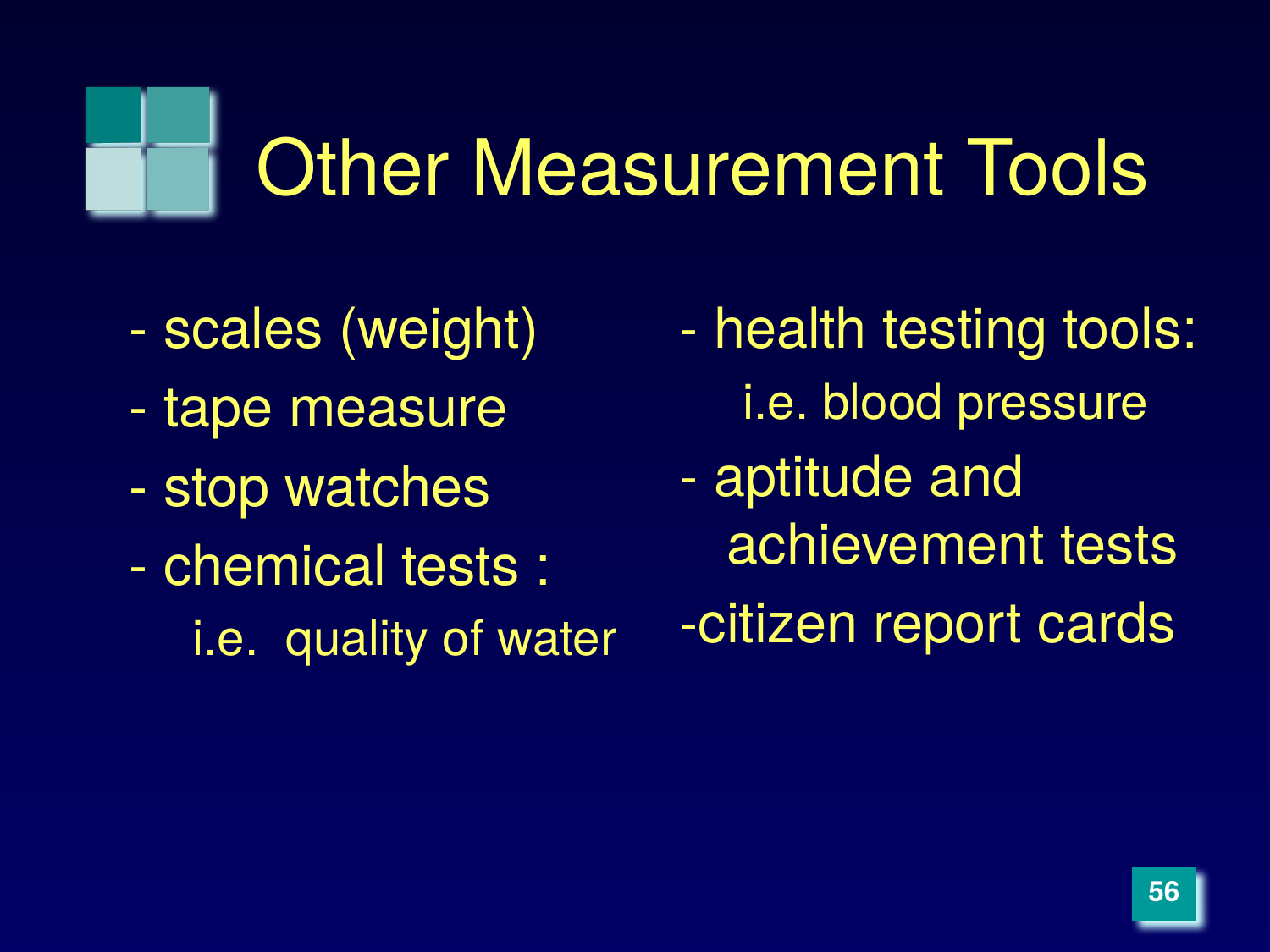

# Other Measurement Tools
- scales (weight)
- tape measure
- stop watches
- chemical tests :
i.e.  quality of water

- health testing tools:
i.e. blood pressure
- aptitude and achievement tests
-citizen report cards

56